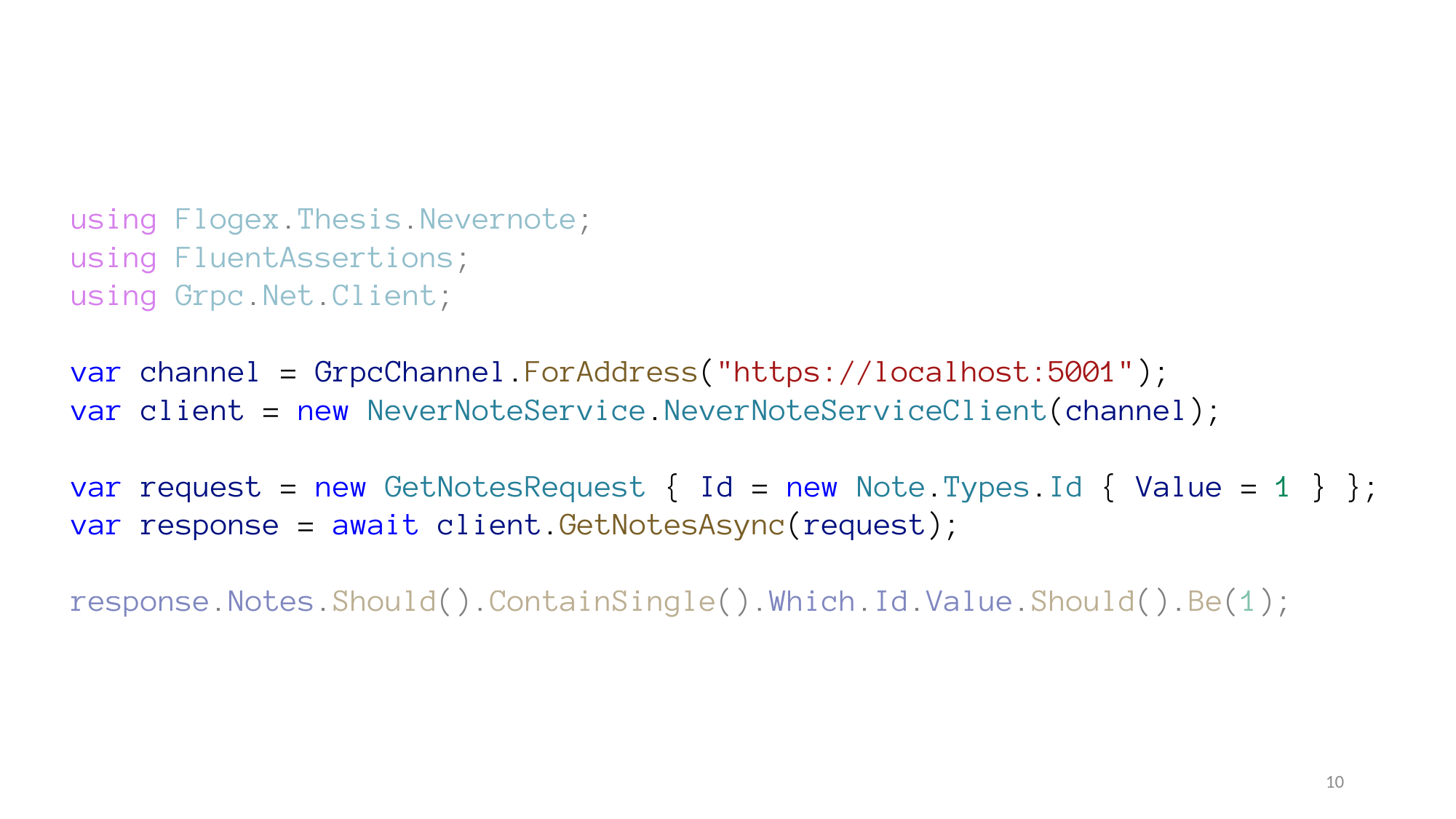

using Flogex.Thesis.Nevernote;
using FluentAssertions;
using Grpc.Net.Client;
var channel = GrpcChannel.ForAddress("https://localhost:5001");
var client = new NeverNoteService.NeverNoteServiceClient(channel);
var request = new GetNotesRequest { Id = new Note.Types.Id { Value = 1 } };
var response = await client.GetNotesAsync(request);
response.Notes.Should().ContainSingle().Which.Id.Value.Should().Be(1);
10